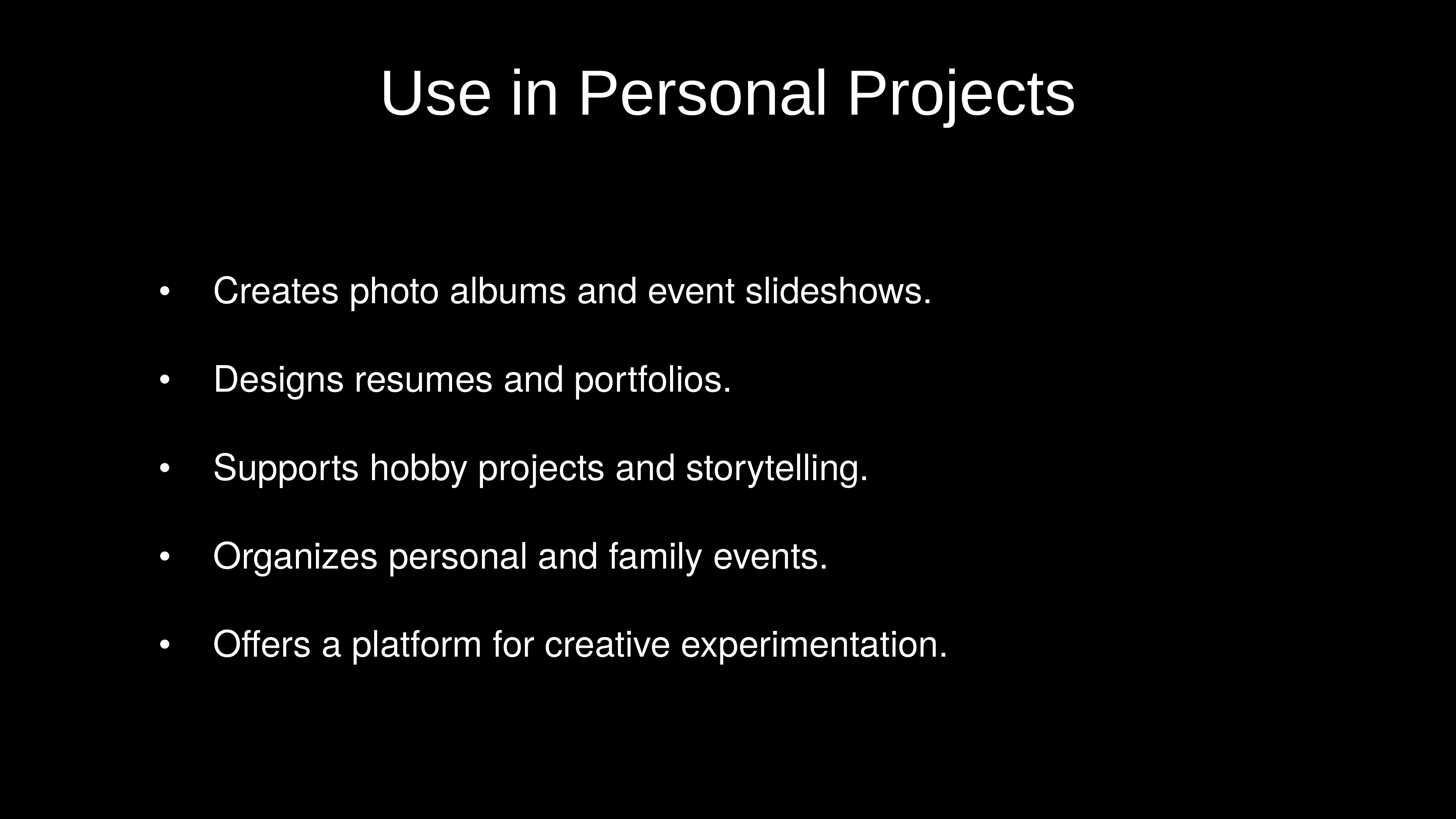

# Use in Personal Projects
	•	Creates photo albums and event slideshows.
	•	Designs resumes and portfolios.
	•	Supports hobby projects and storytelling.
	•	Organizes personal and family events.
	•	Offers a platform for creative experimentation.